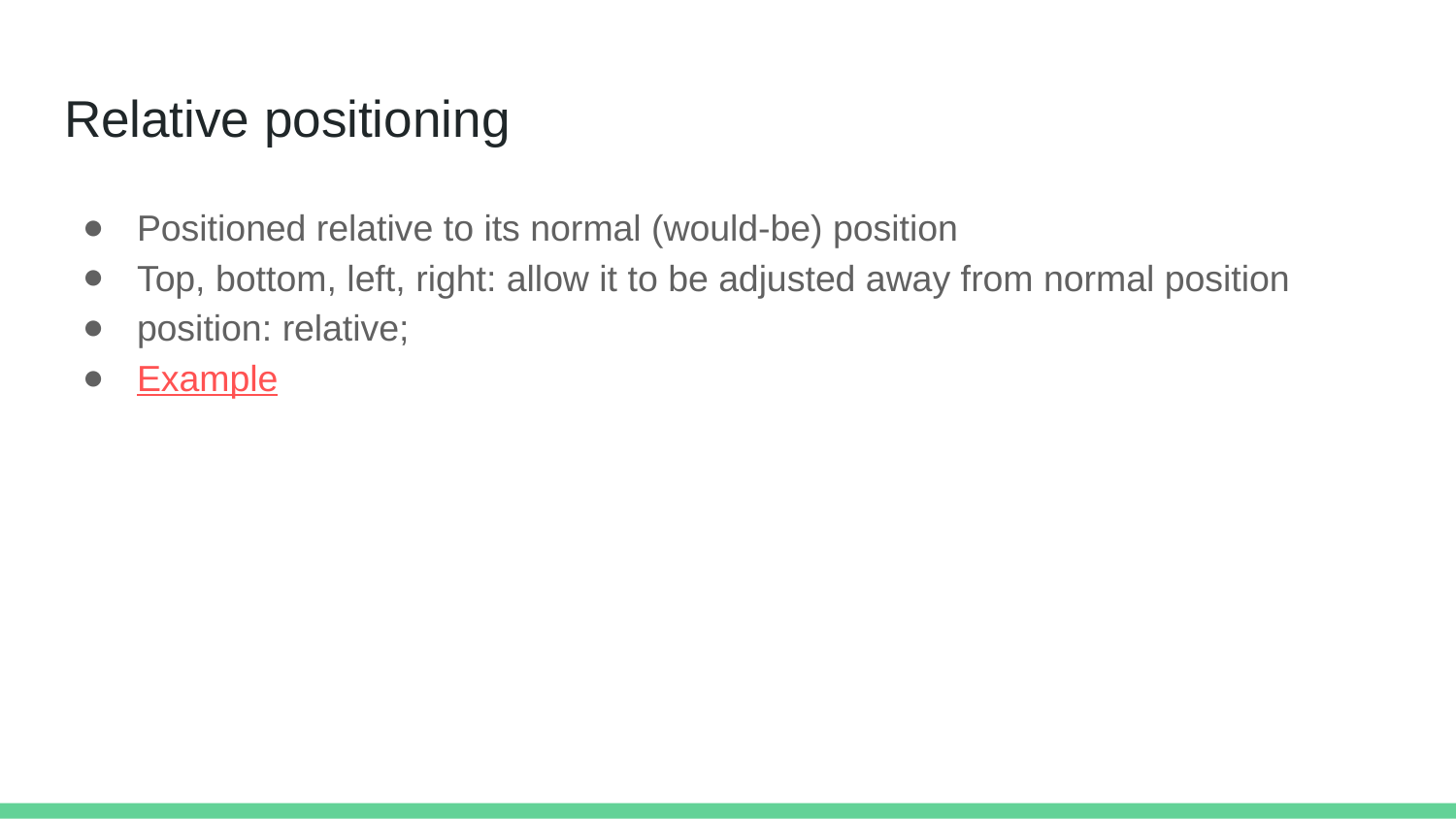

# Relative positioning
Positioned relative to its normal (would-be) position
Top, bottom, left, right: allow it to be adjusted away from normal position
position: relative;
Example